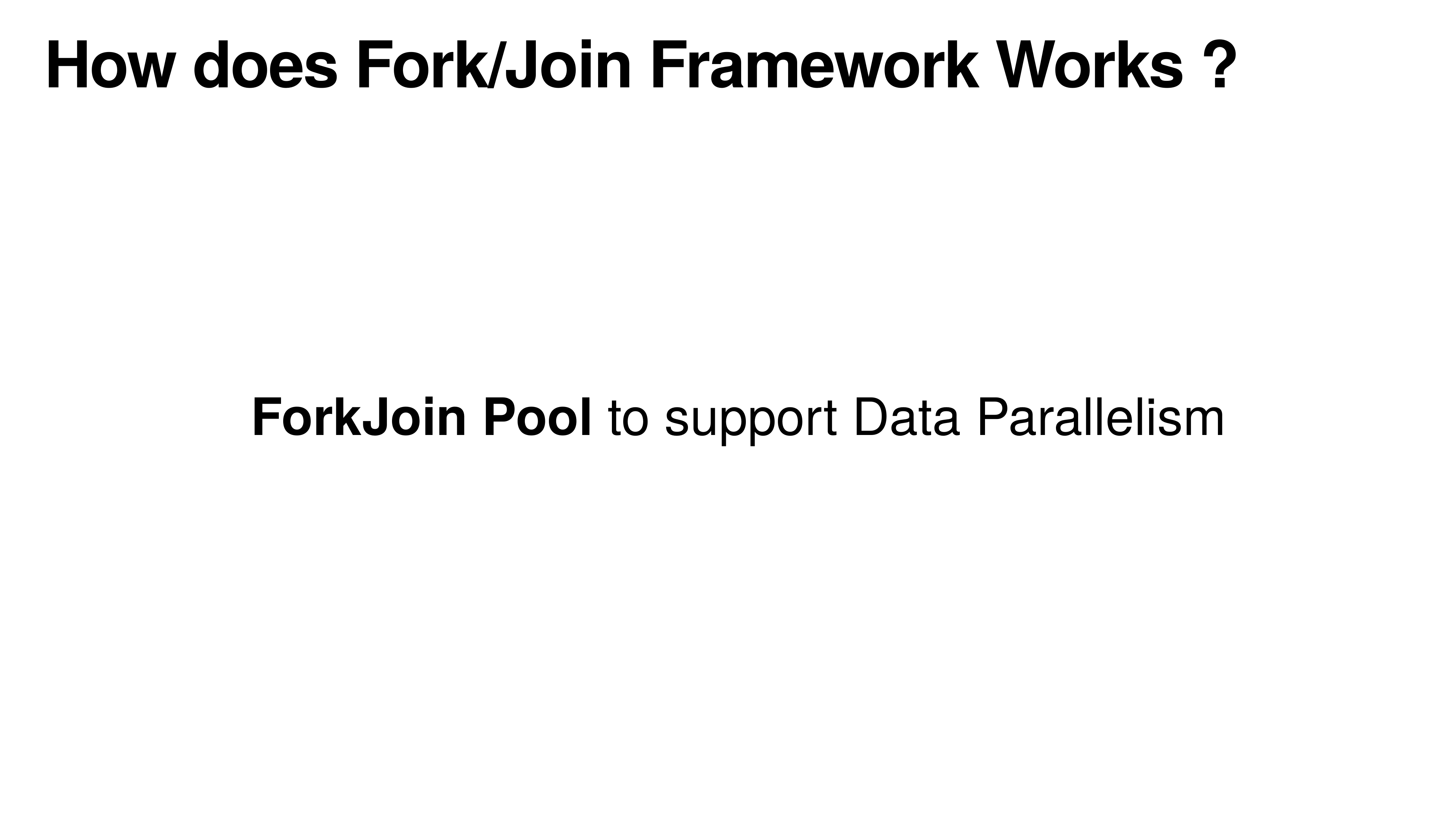

# How does Fork/Join Framework Works ?

ForkJoin Pool to support Data Parallelism